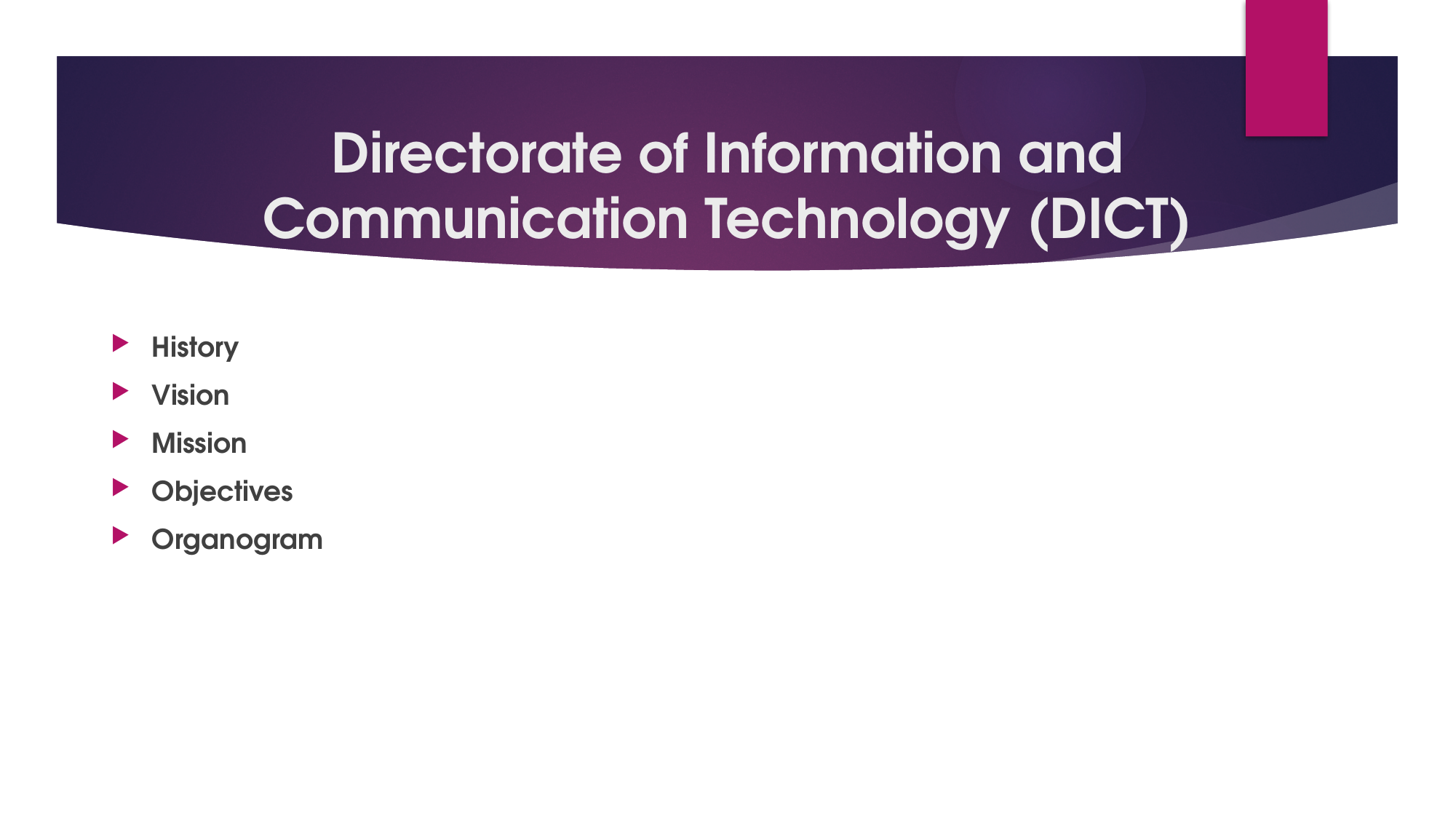

# Directorate of Information and Communication Technology (DICT)
History
Vision
Mission
Objectives
Organogram